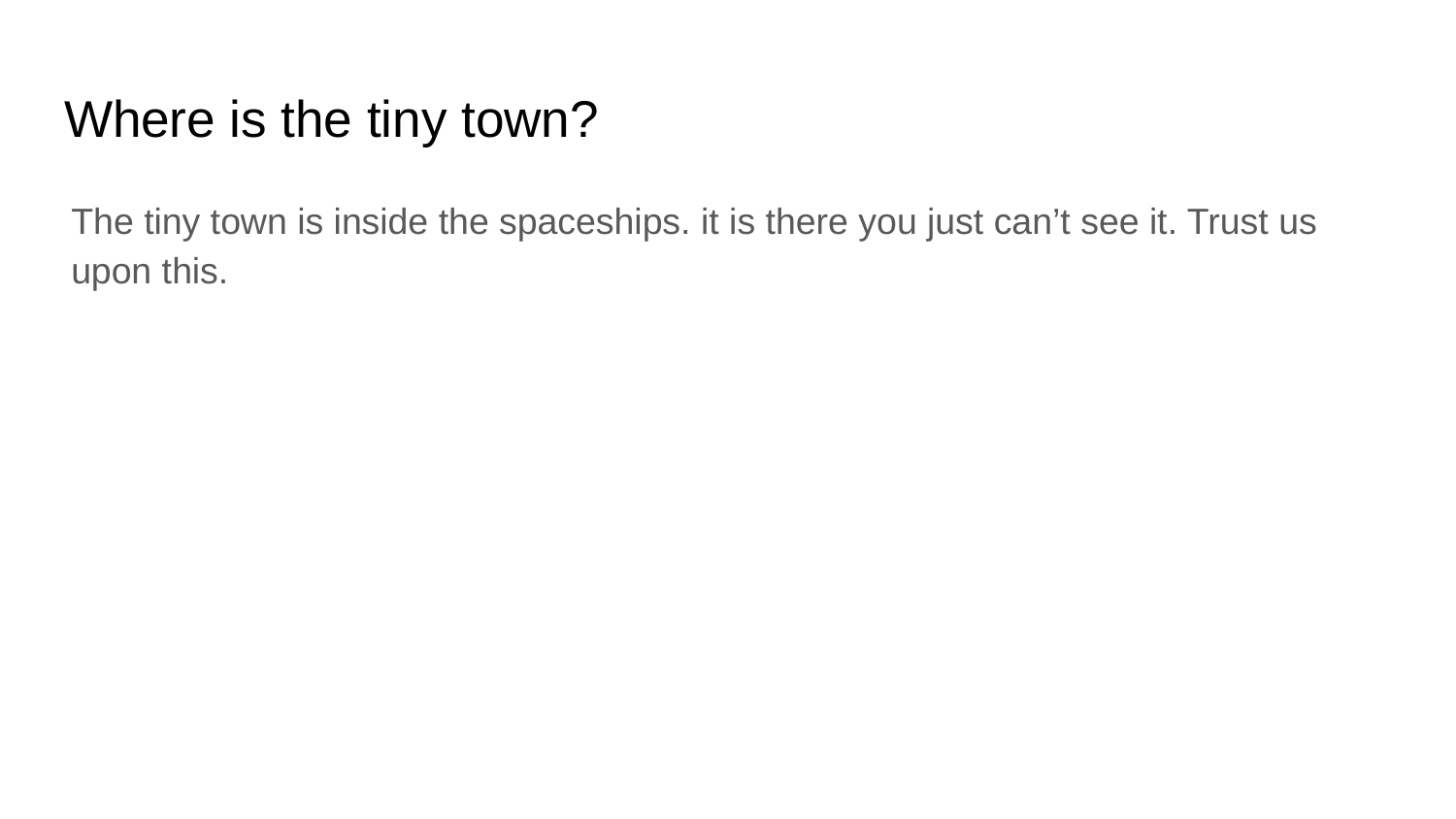

# Where is the tiny town?
The tiny town is inside the spaceships. it is there you just can’t see it. Trust us upon this.